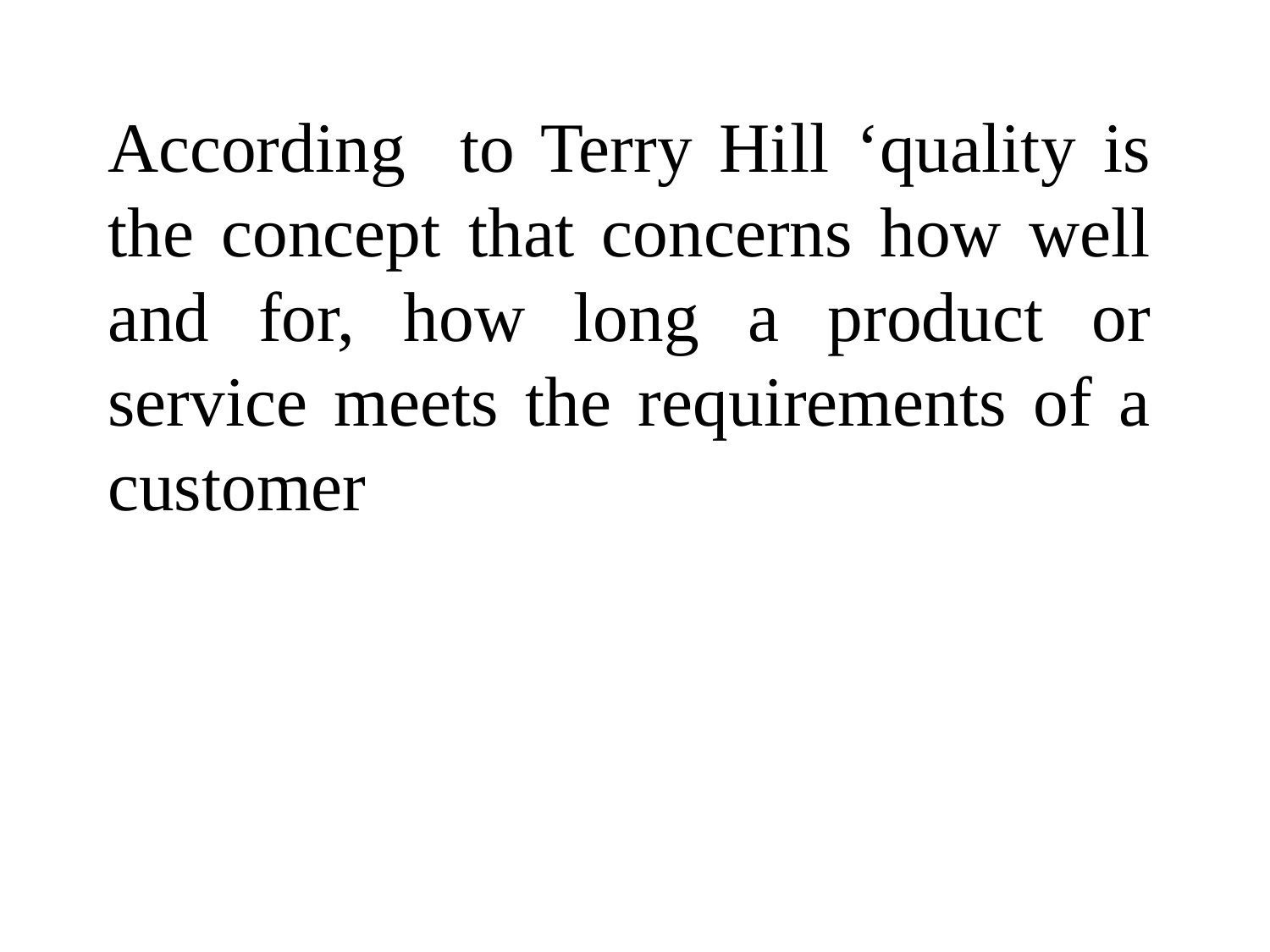

According  to Terry Hill ‘quality is the concept that concerns how well and for, how long a product or service meets the requirements of a customer